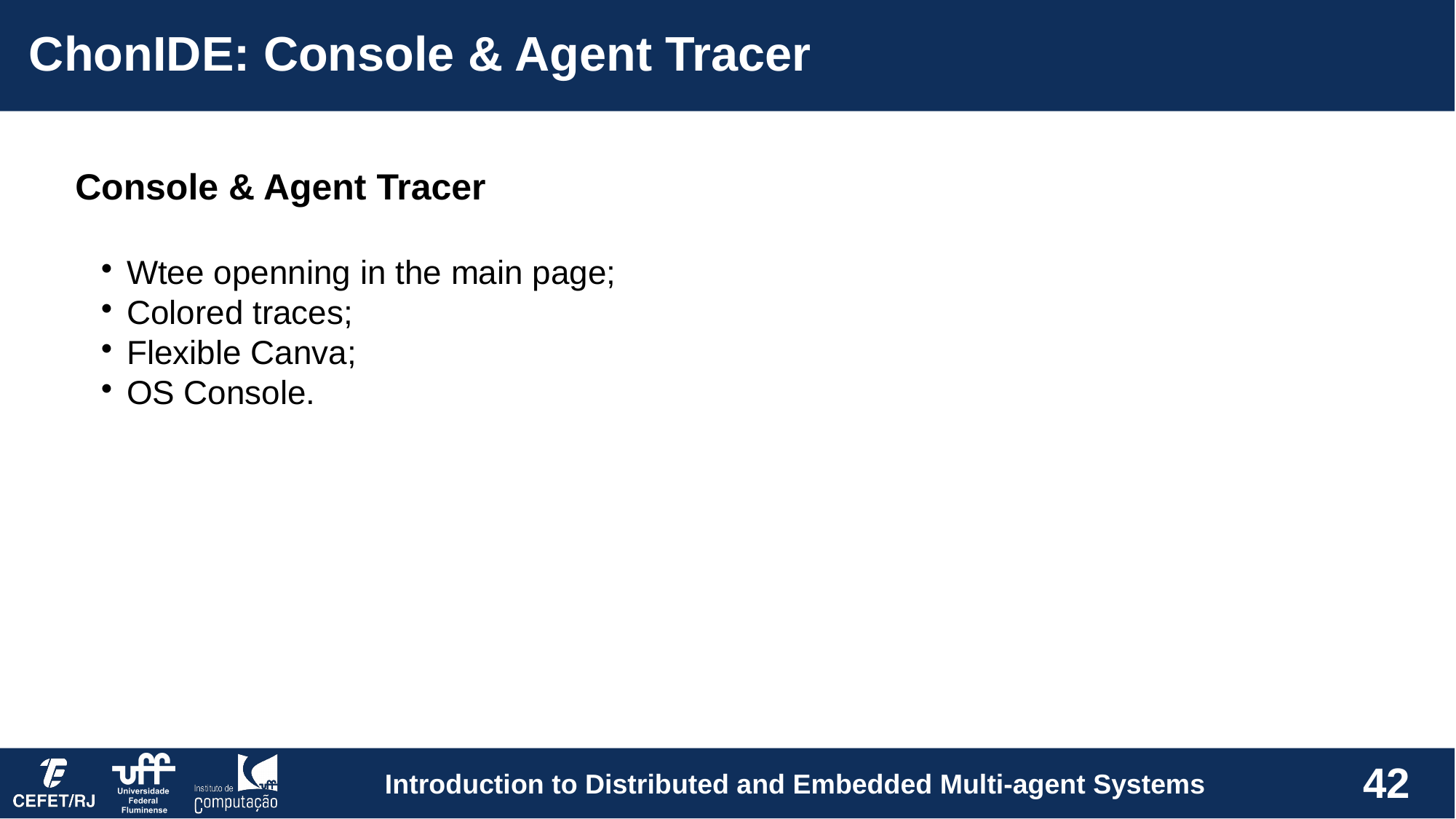

ChonIDE: Console & Agent Tracer
Console & Agent Tracer

Wtee openning in the main page;
Colored traces;
Flexible Canva;
OS Console.